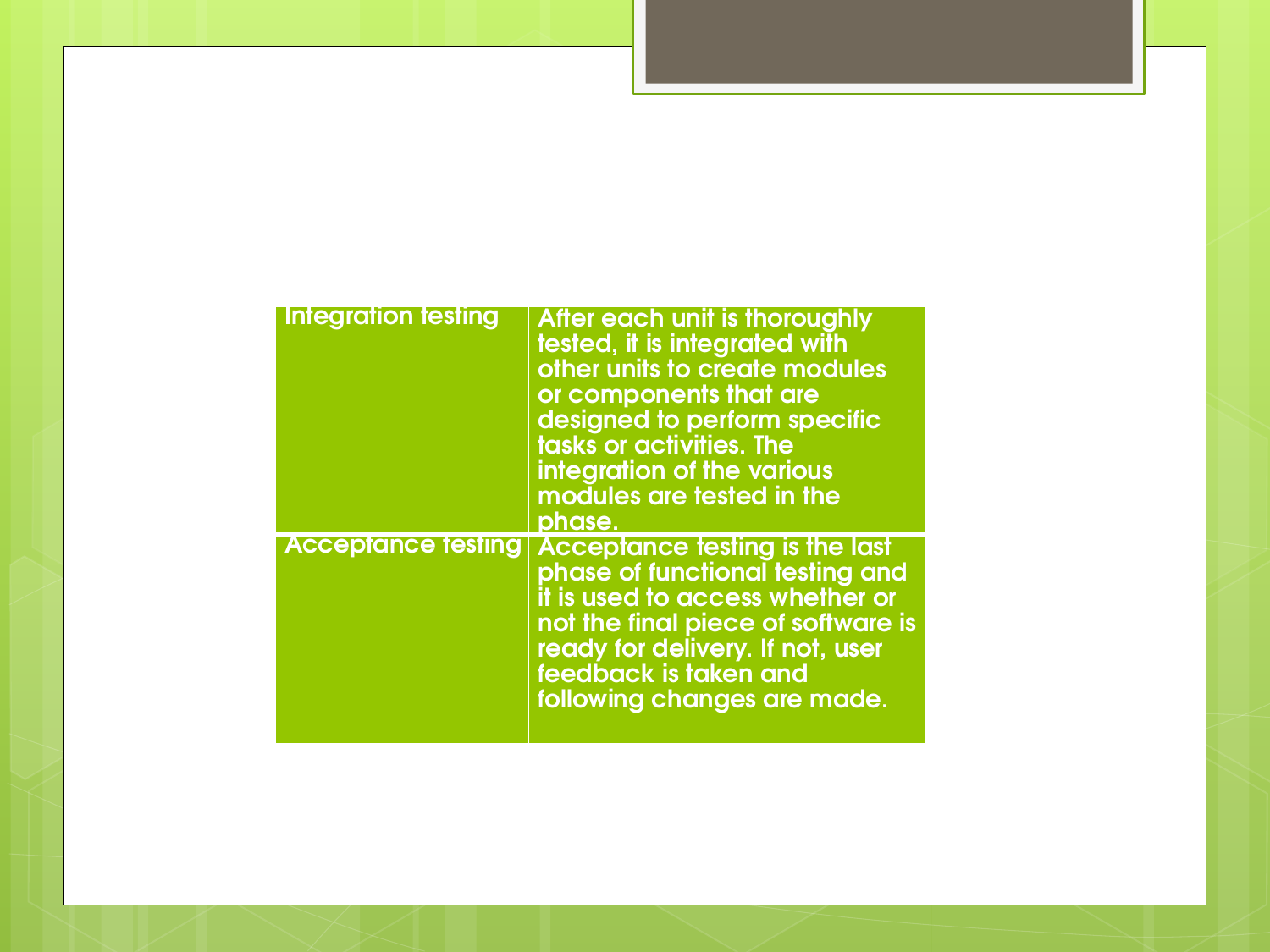

| Integration testing | After each unit is thoroughly tested, it is integrated with other units to create modules or components that are designed to perform specific tasks or activities. The integration of the various modules are tested in the phase. |
| --- | --- |
| Acceptance testing | Acceptance testing is the last phase of functional testing and it is used to access whether or not the final piece of software is ready for delivery. If not, user feedback is taken and following changes are made. |